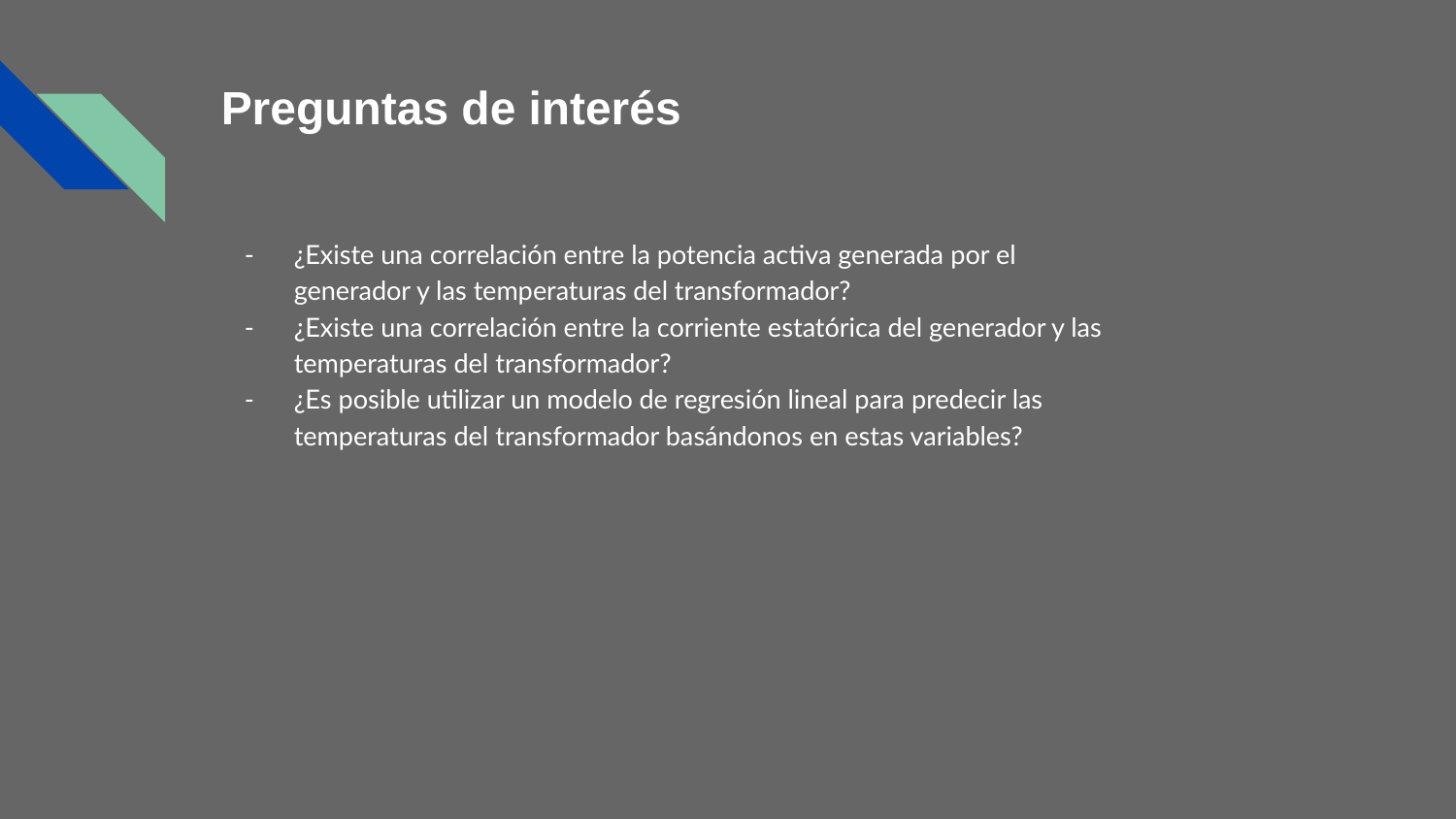

# Preguntas de interés

¿Existe una correlación entre la potencia activa generada por el generador y las temperaturas del transformador?
¿Existe una correlación entre la corriente estatórica del generador y las temperaturas del transformador?
¿Es posible utilizar un modelo de regresión lineal para predecir las temperaturas del transformador basándonos en estas variables?